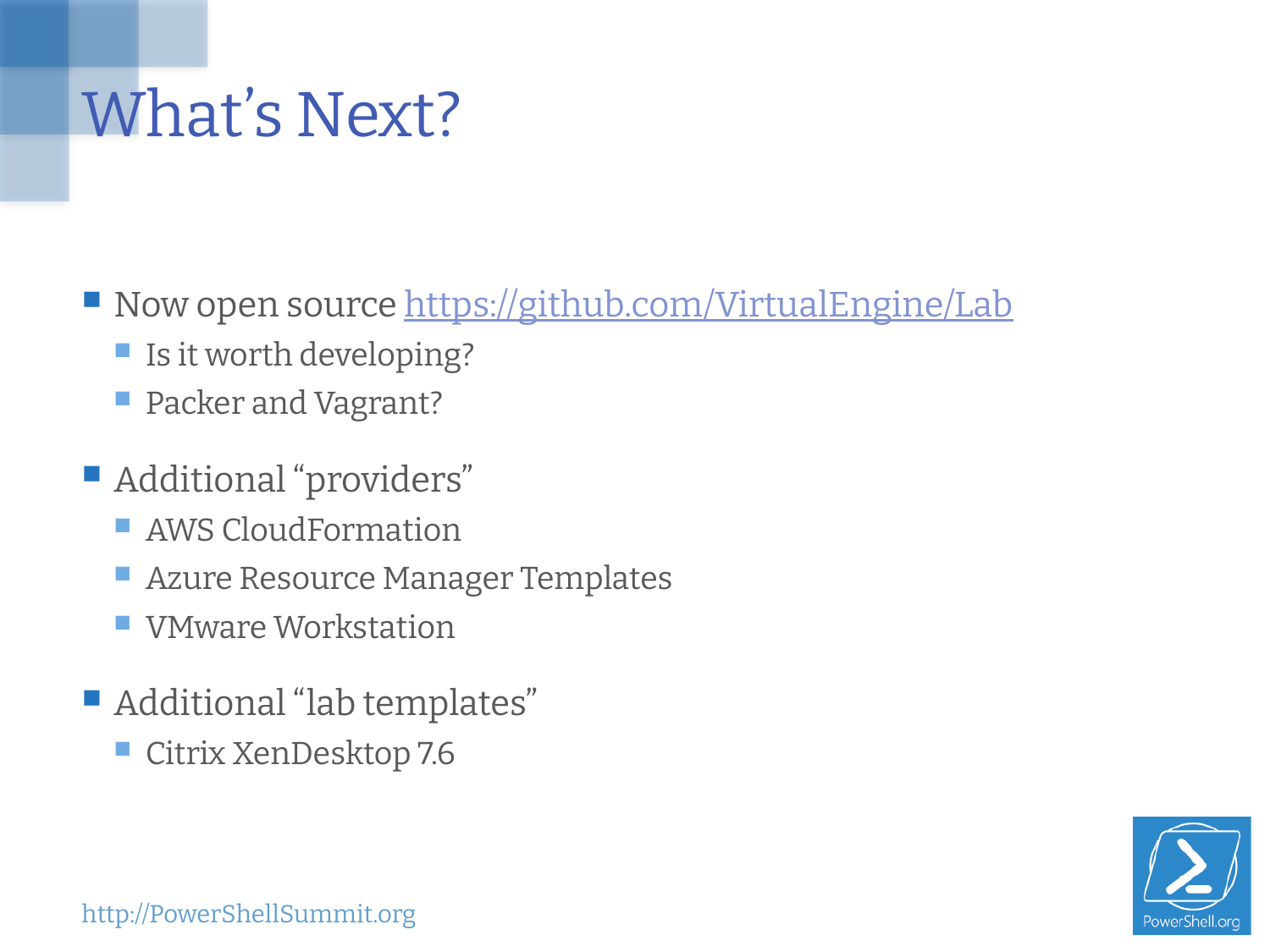

# What’s Next?
Now open source https://github.com/VirtualEngine/Lab
Is it worth developing?
Packer and Vagrant?
Additional “providers”
AWS CloudFormation
Azure Resource Manager Templates
VMware Workstation
Additional “lab templates”
Citrix XenDesktop 7.6